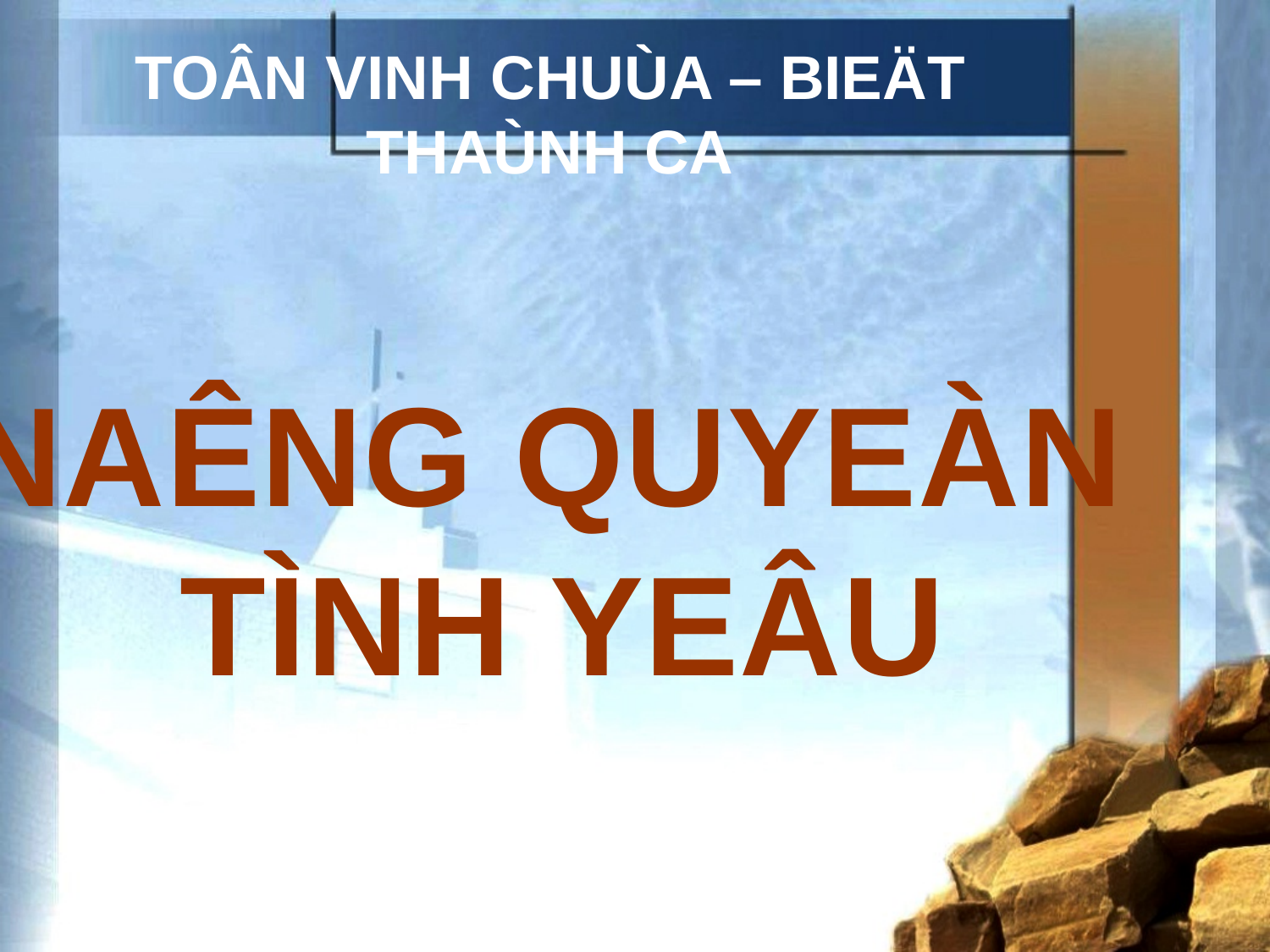

TOÂN VINH CHUÙA – BIEÄT THAÙNH CA
NAÊNG QUYEÀN
TÌNH YEÂU